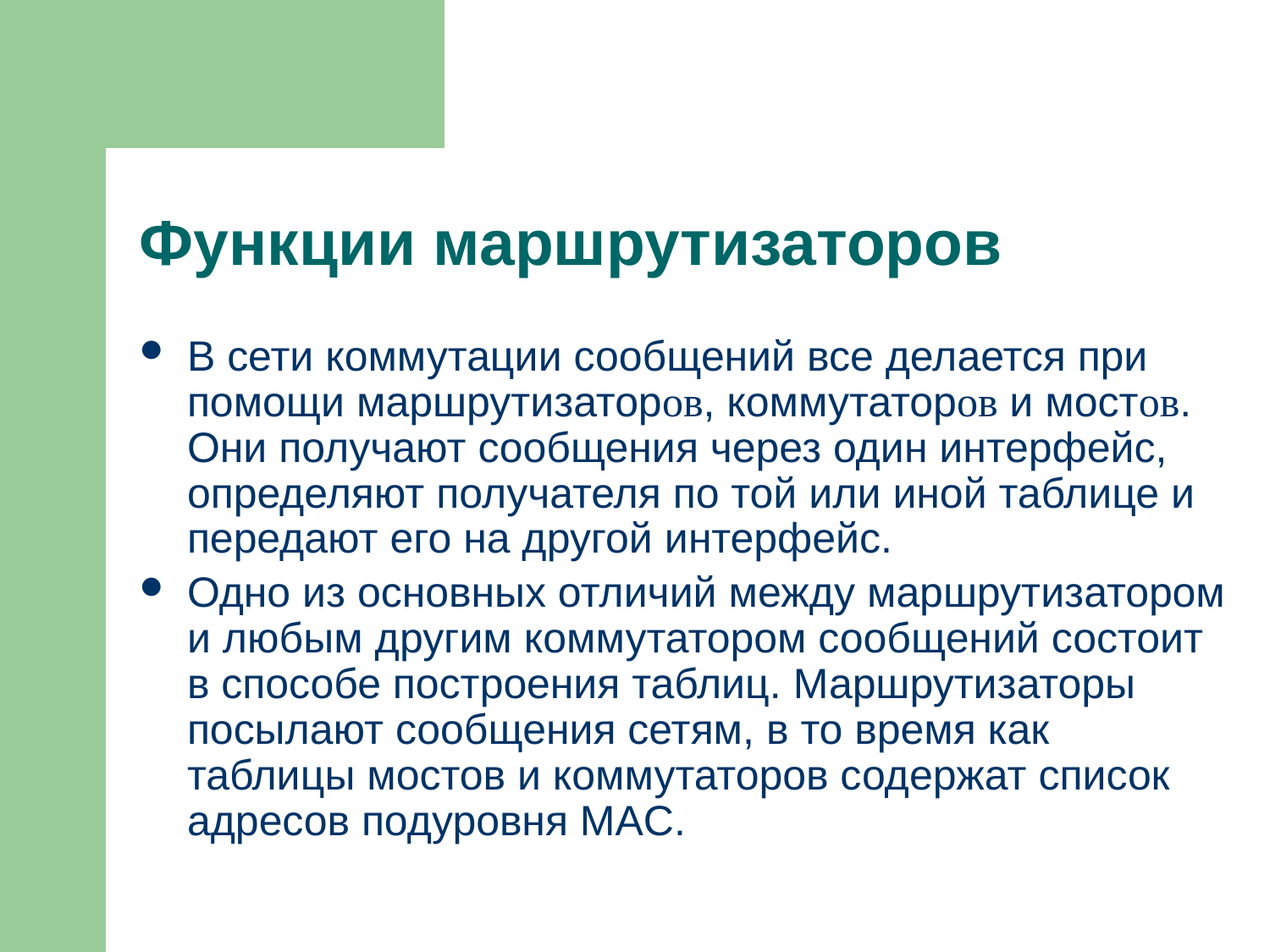

# Функции маршрутизаторов
В сети коммутации сообщений все делается при помощи маршрутизаторов, коммутаторов и мостов. Они получают сообщения через один интерфейс, определяют получателя по той или иной таблице и передают его на другой интерфейс.
Одно из основных отличий между маршрутизатором и любым другим коммутатором сообщений состоит в способе построения таблиц. Маршрутизаторы посылают сообщения сетям, в то время как таблицы мостов и коммутаторов содержат список адресов подуровня MAC.